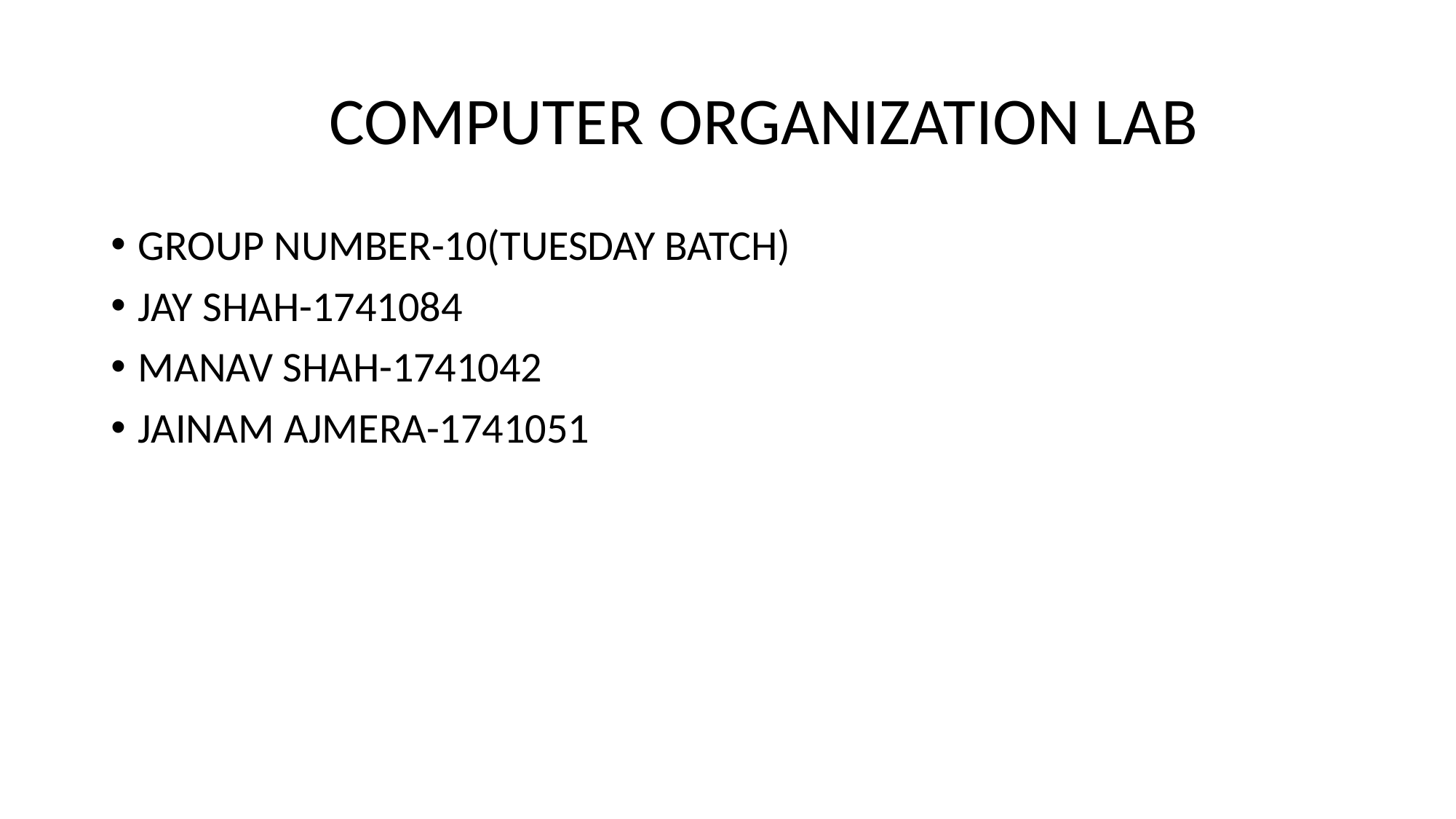

# COMPUTER ORGANIZATION LAB
GROUP NUMBER-10(TUESDAY BATCH)
JAY SHAH-1741084
MANAV SHAH-1741042
JAINAM AJMERA-1741051